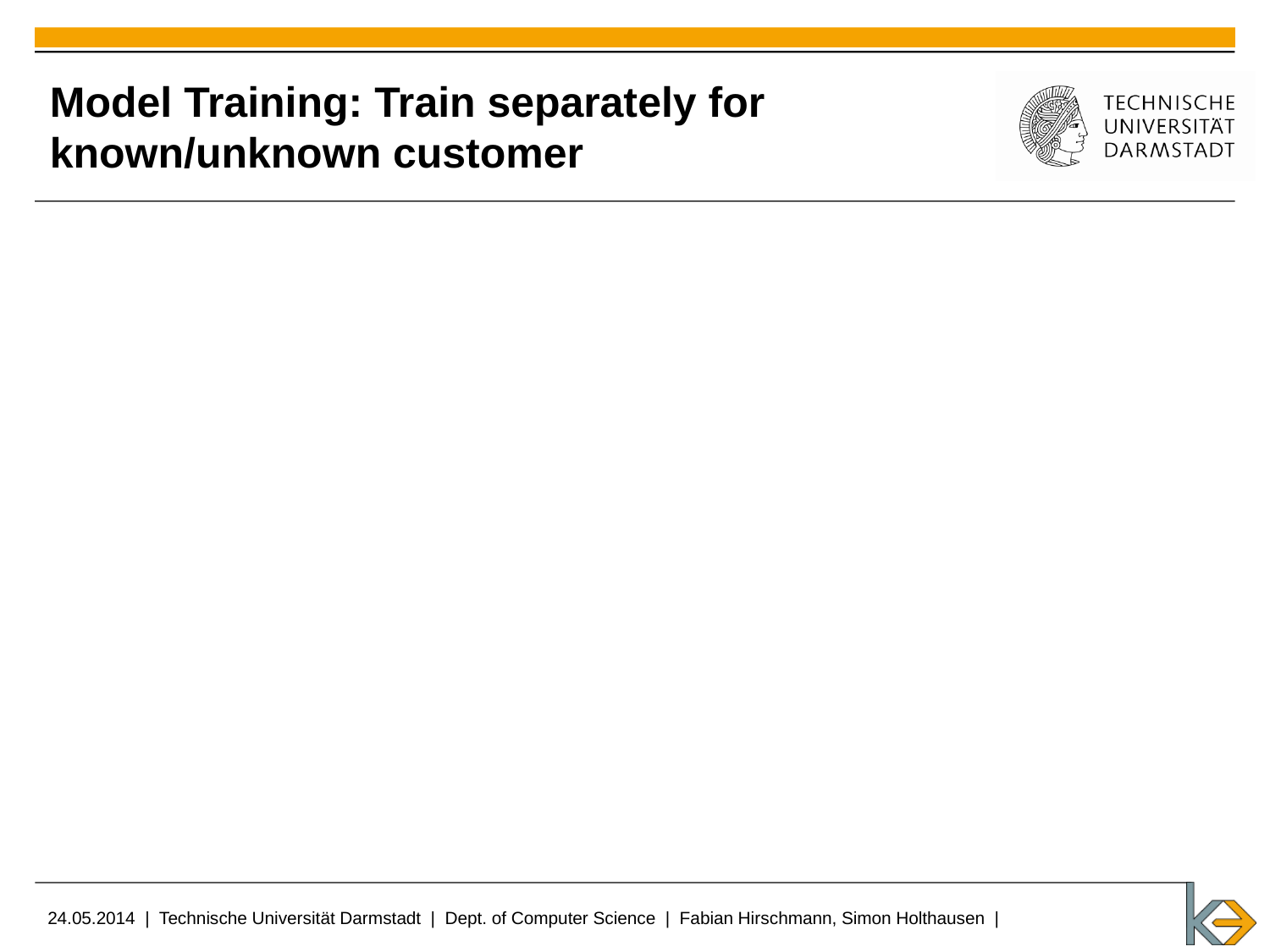

# Model Training: Train separately for known/unknown customer